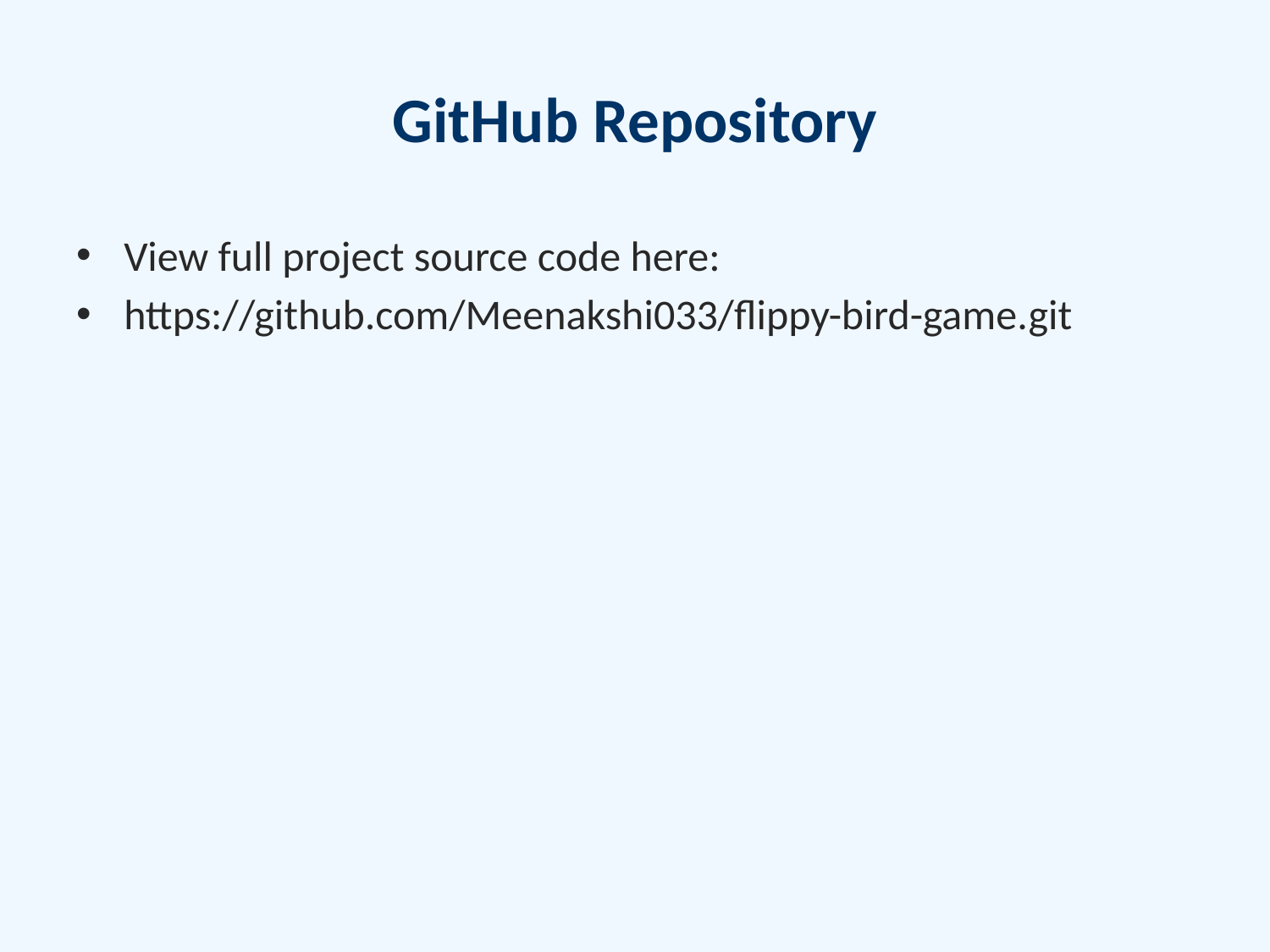

# GitHub Repository
View full project source code here:
https://github.com/Meenakshi033/flippy-bird-game.git